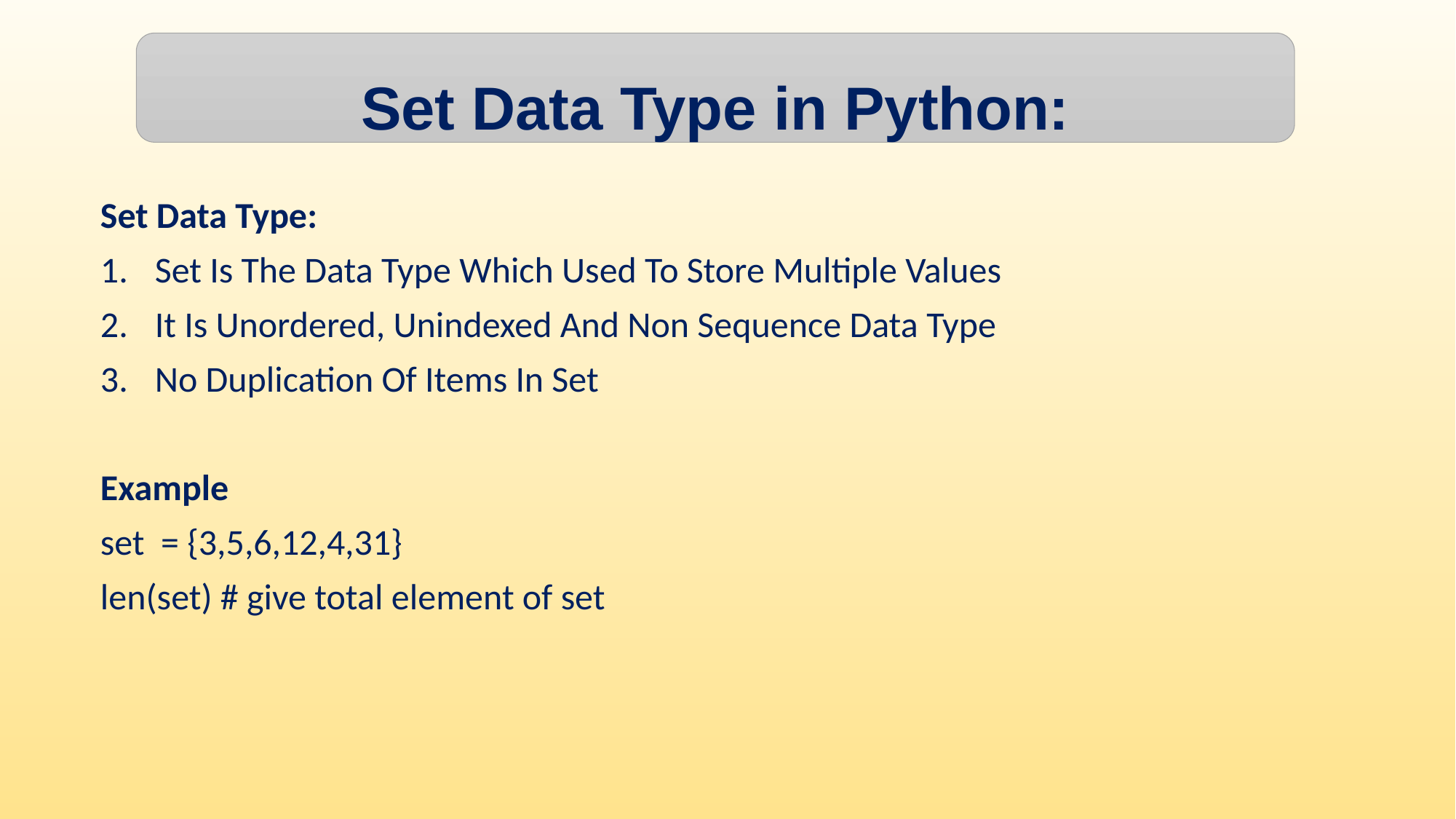

Set Data Type in Python:
Set Data Type:
Set Is The Data Type Which Used To Store Multiple Values
It Is Unordered, Unindexed And Non Sequence Data Type
No Duplication Of Items In Set

Example
set  = {3,5,6,12,4,31}
len(set) # give total element of set